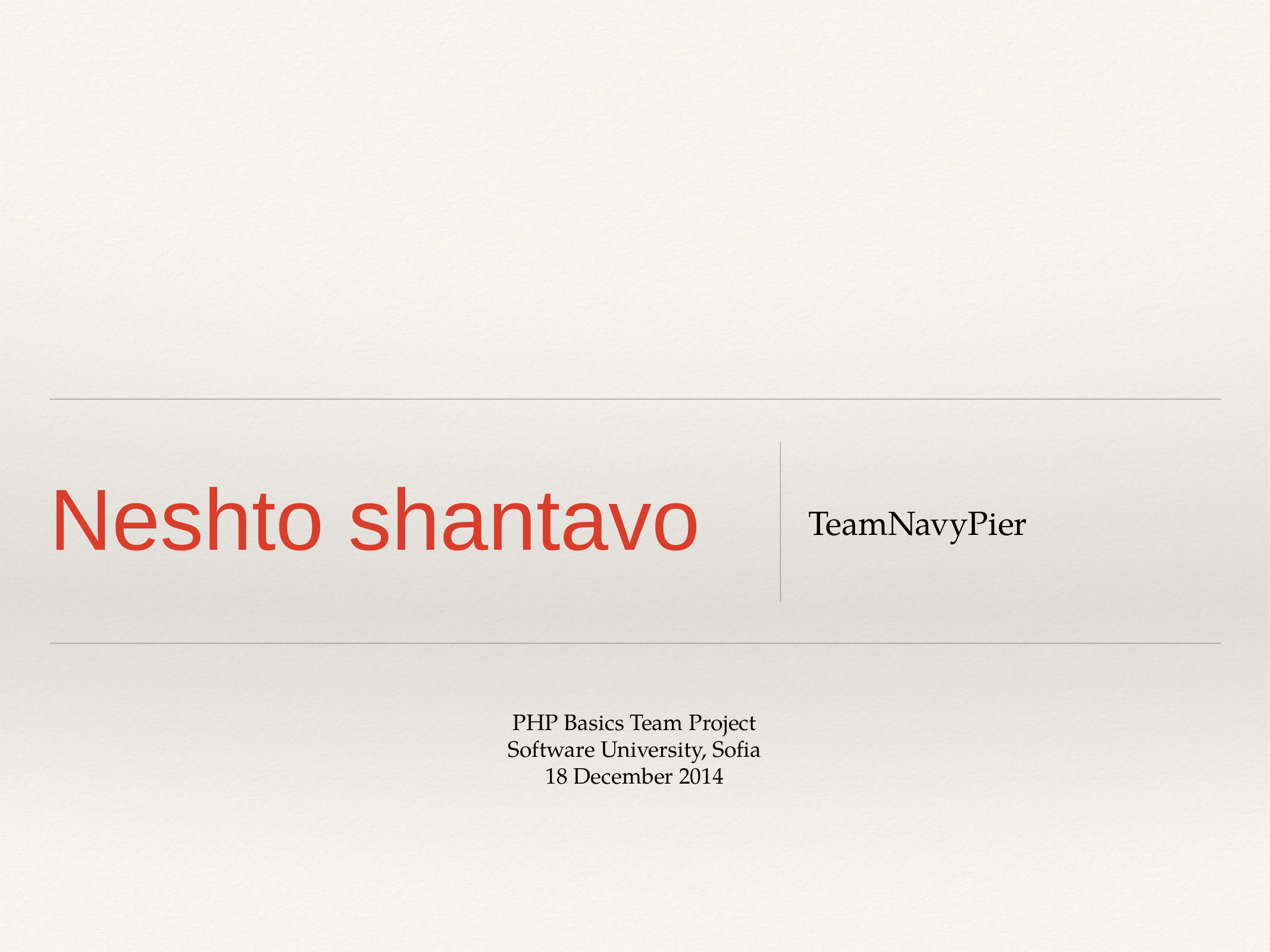

# Neshto shantavo
TeamNavyPier
PHP Basics Team Project
Software University, Sofia
18 December 2014